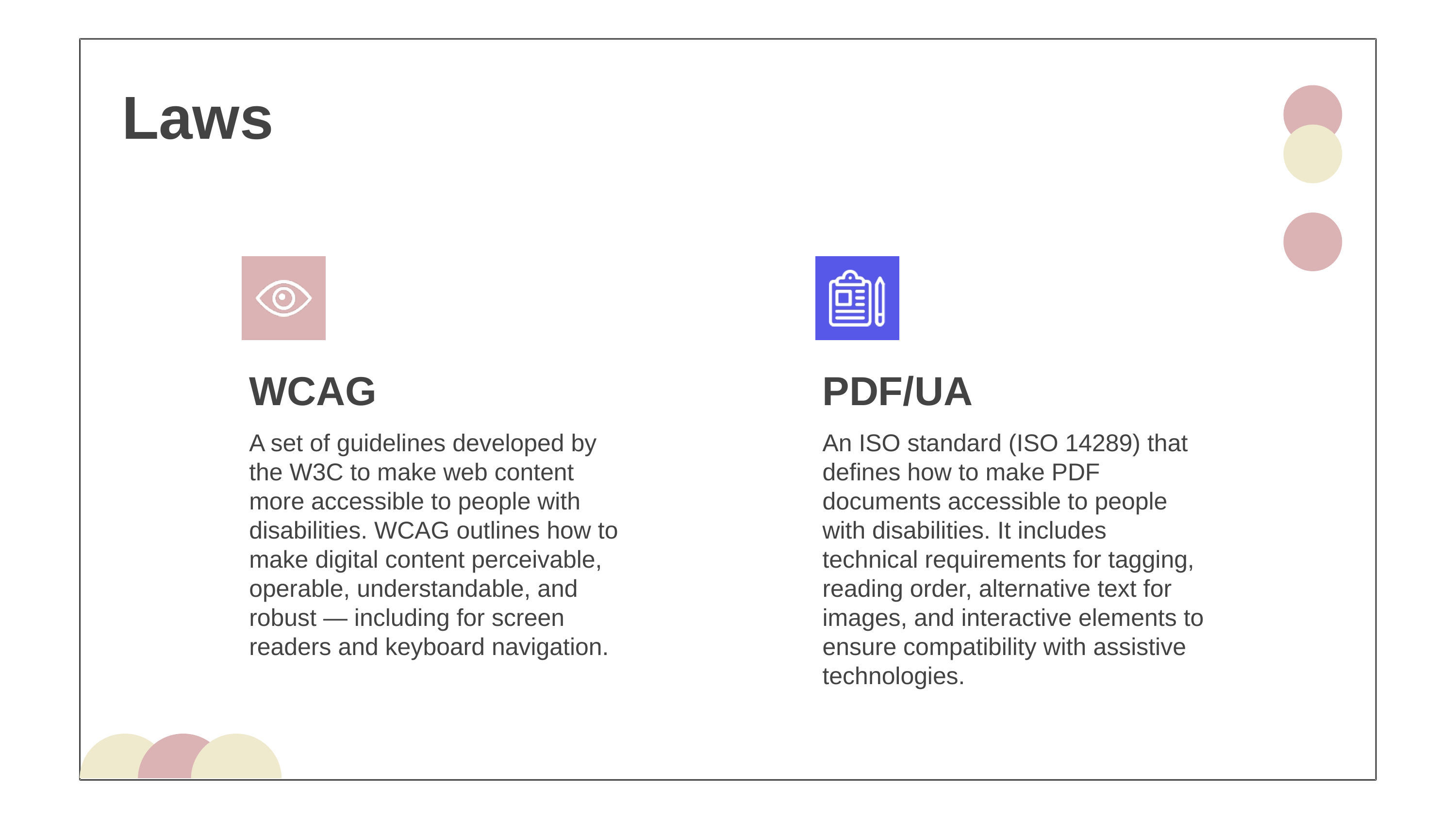

Laws

WCAG
PDF/UA
A set of guidelines developed by the W3C to make web content more accessible to people with disabilities. WCAG outlines how to make digital content perceivable, operable, understandable, and robust — including for screen readers and keyboard navigation.
An ISO standard (ISO 14289) that defines how to make PDF documents accessible to people with disabilities. It includes technical requirements for tagging, reading order, alternative text for images, and interactive elements to ensure compatibility with assistive technologies.